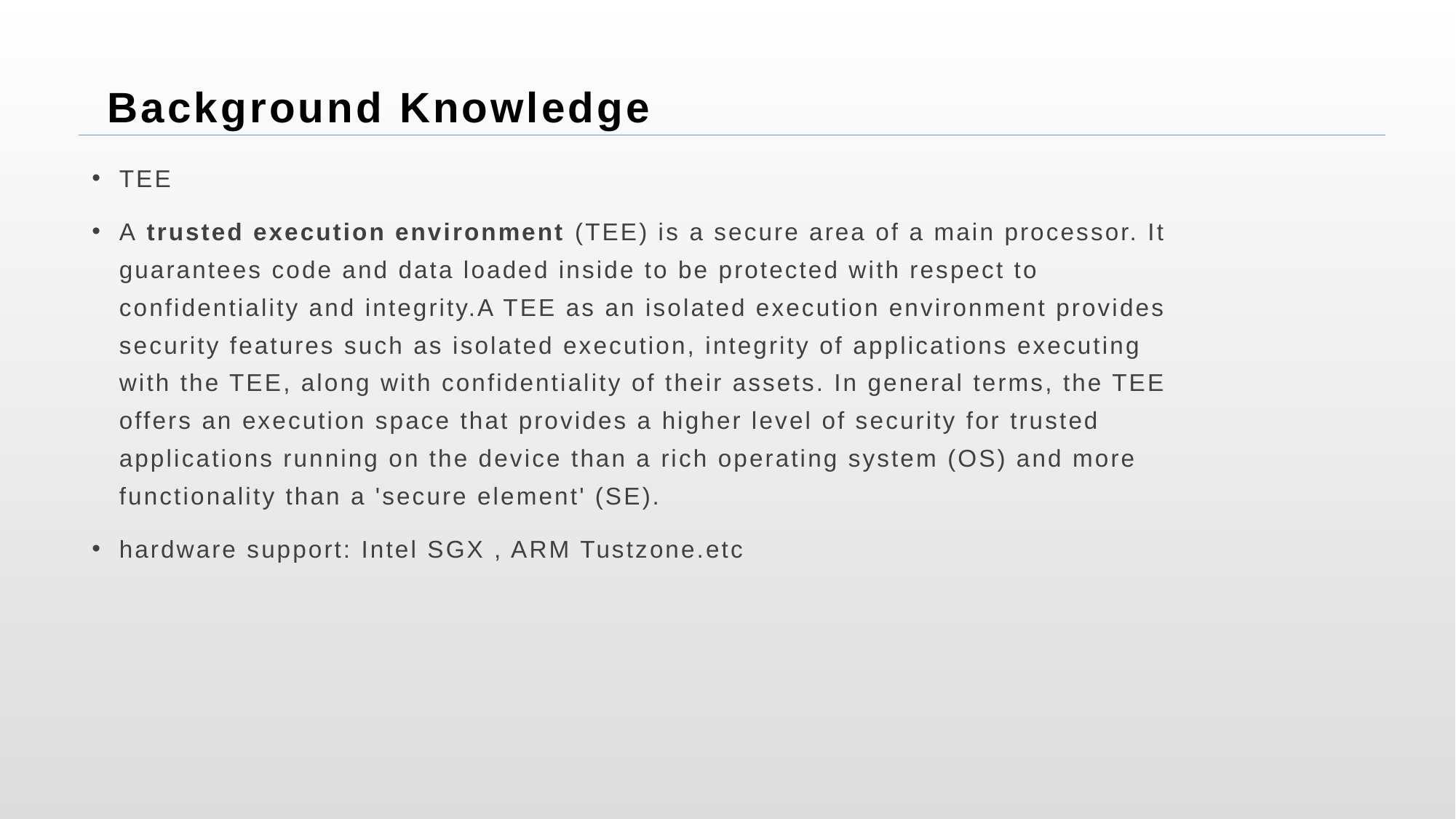

Background Knowledge
TEE
A trusted execution environment (TEE) is a secure area of a main processor. It guarantees code and data loaded inside to be protected with respect to confidentiality and integrity.A TEE as an isolated execution environment provides security features such as isolated execution, integrity of applications executing with the TEE, along with confidentiality of their assets. In general terms, the TEE offers an execution space that provides a higher level of security for trusted applications running on the device than a rich operating system (OS) and more functionality than a 'secure element' (SE).
hardware support: Intel SGX , ARM Tustzone.etc